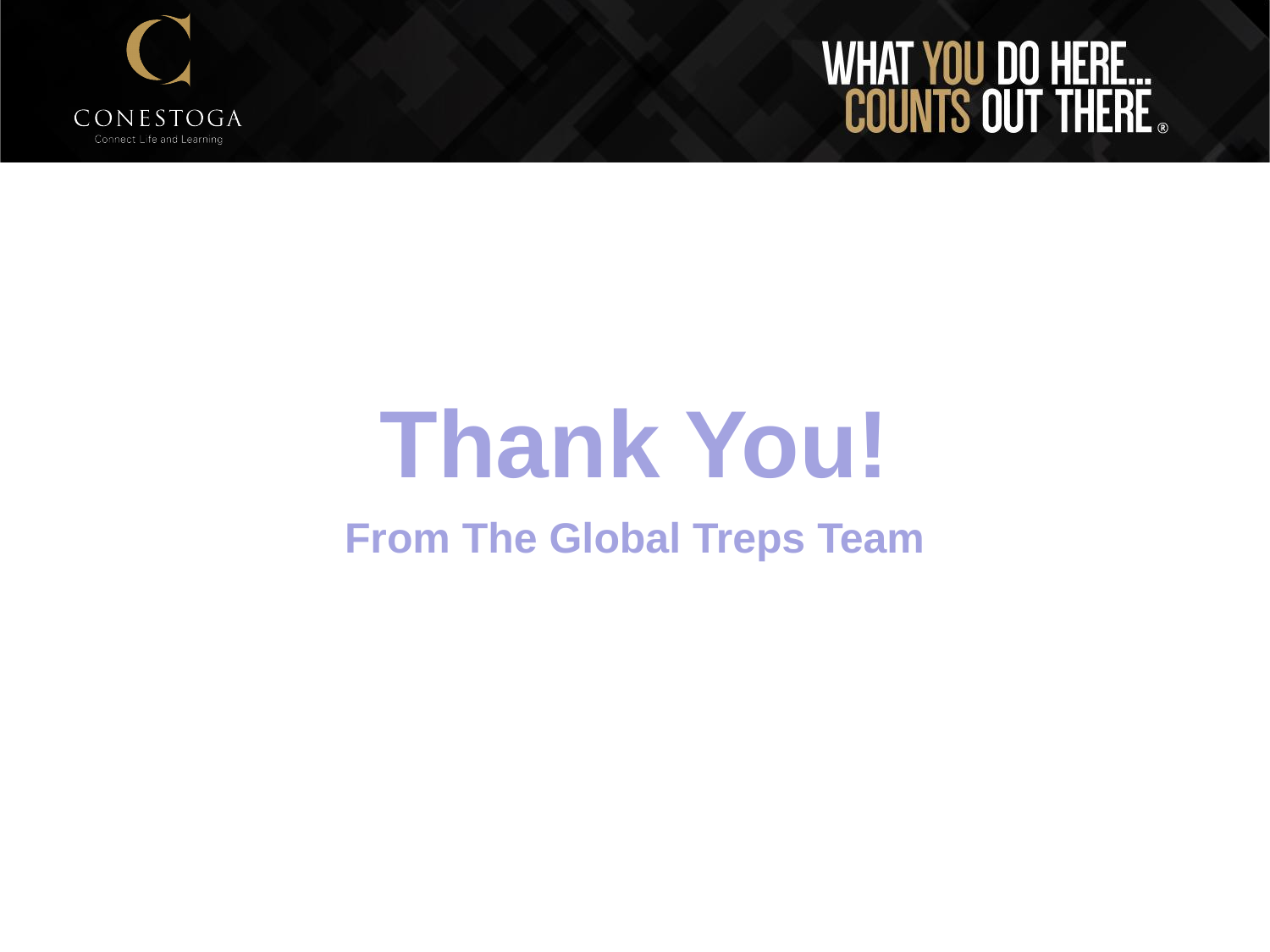

Thank You!
From The Global Treps Team